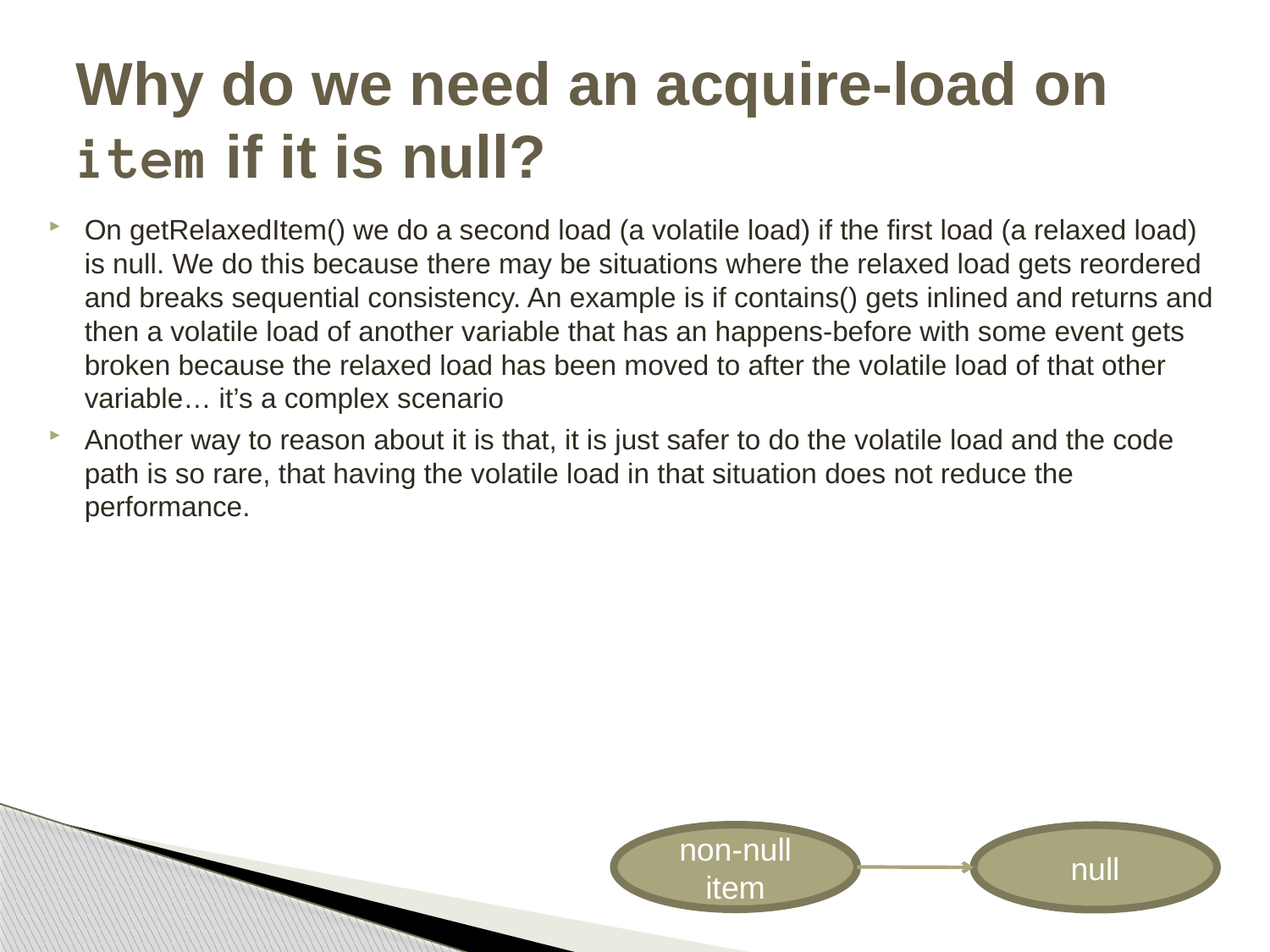

# Why do we need an acquire-load on item if it is null?
On getRelaxedItem() we do a second load (a volatile load) if the first load (a relaxed load) is null. We do this because there may be situations where the relaxed load gets reordered and breaks sequential consistency. An example is if contains() gets inlined and returns and then a volatile load of another variable that has an happens-before with some event gets broken because the relaxed load has been moved to after the volatile load of that other variable… it’s a complex scenario
Another way to reason about it is that, it is just safer to do the volatile load and the code path is so rare, that having the volatile load in that situation does not reduce the performance.
non-null item
null